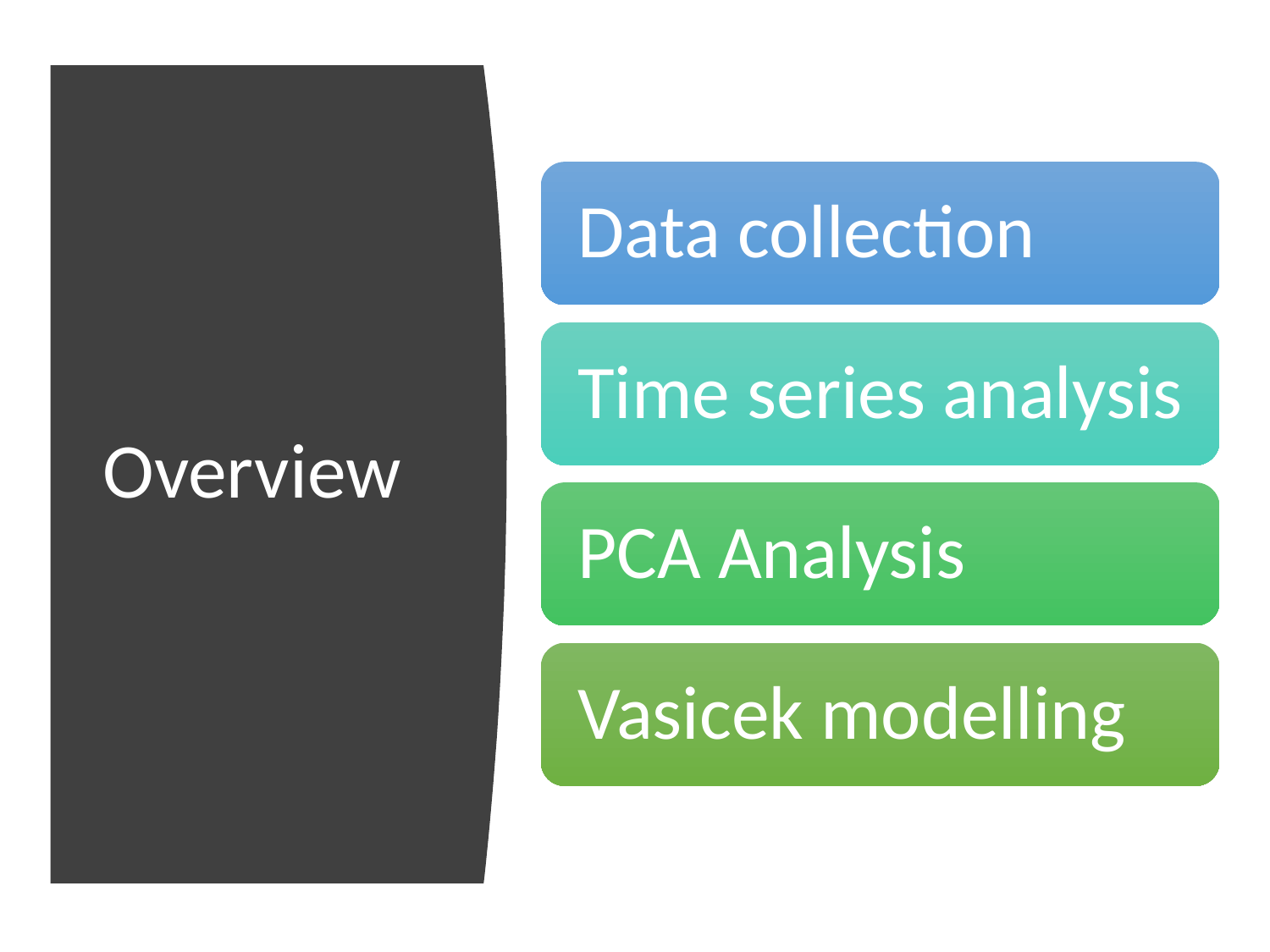

Data collection
Time series analysis
PCA Analysis
Vasicek modelling

# Overview